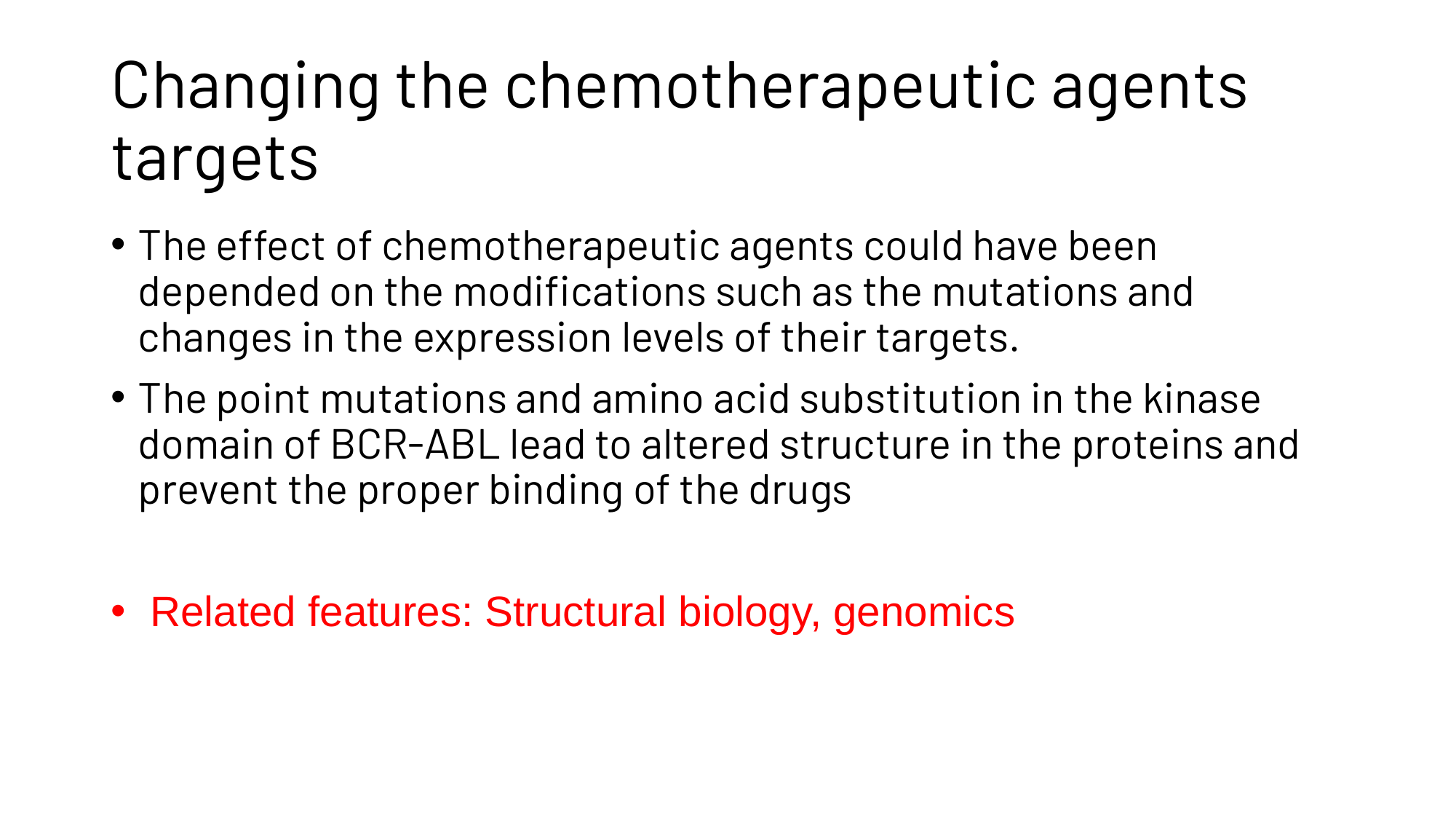

# Changing the chemotherapeutic agents targets
The effect of chemotherapeutic agents could have been depended on the modifications such as the mutations and changes in the expression levels of their targets.
The point mutations and amino acid substitution in the kinase domain of BCR-ABL lead to altered structure in the proteins and prevent the proper binding of the drugs

 Related features: Structural biology, genomics